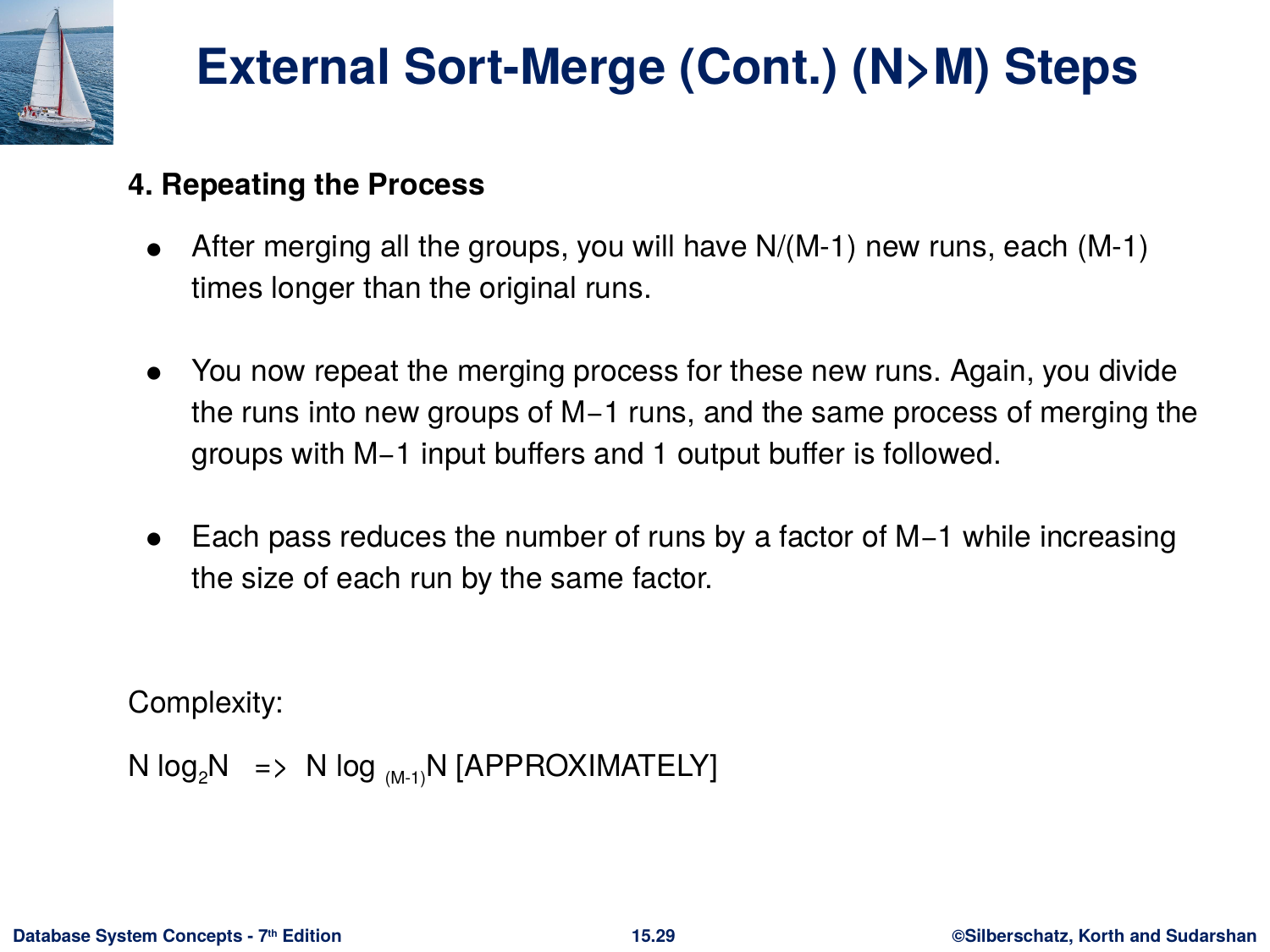

# External Sort-Merge (Cont.) (N>M) Steps
4. Repeating the Process
After merging all the groups, you will have N/(M-1)​ new runs, each (M-1) times longer than the original runs.
You now repeat the merging process for these new runs. Again, you divide the runs into new groups of M−1 runs, and the same process of merging the groups with M−1 input buffers and 1 output buffer is followed.
Each pass reduces the number of runs by a factor of M−1 while increasing the size of each run by the same factor.

Complexity:
N log2N   =>  N log (M-1)N [APPROXIMATELY]